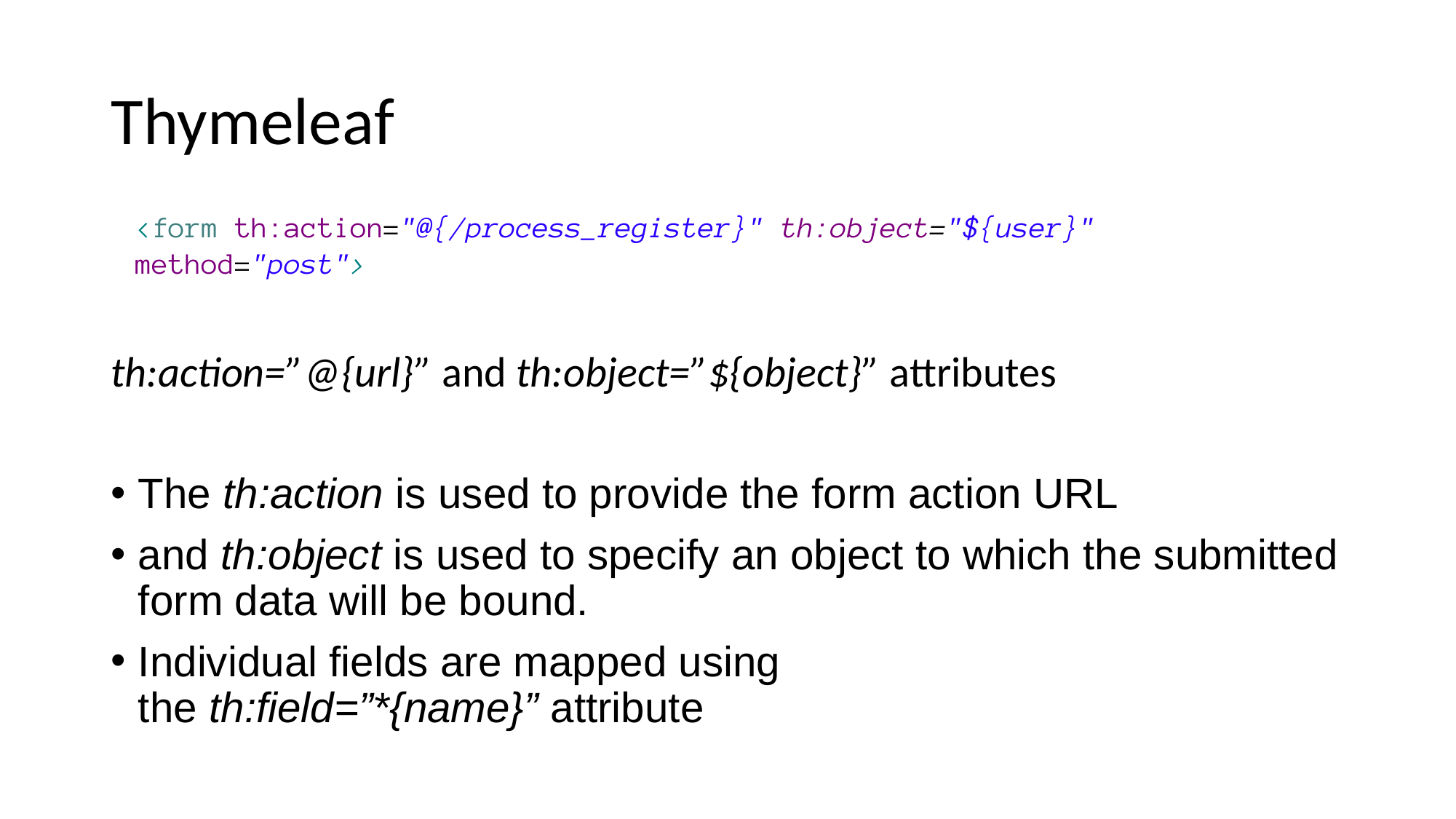

# Thymeleaf
<form th:action="@{/process_register}" th:object="${user}"
method="post">

th:action=”@{url}” and th:object=”${object}” attributes

The th:action is used to provide the form action URL
and th:object is used to specify an object to which the submitted form data will be bound.
Individual fields are mapped using the th:field=”*{name}” attribute